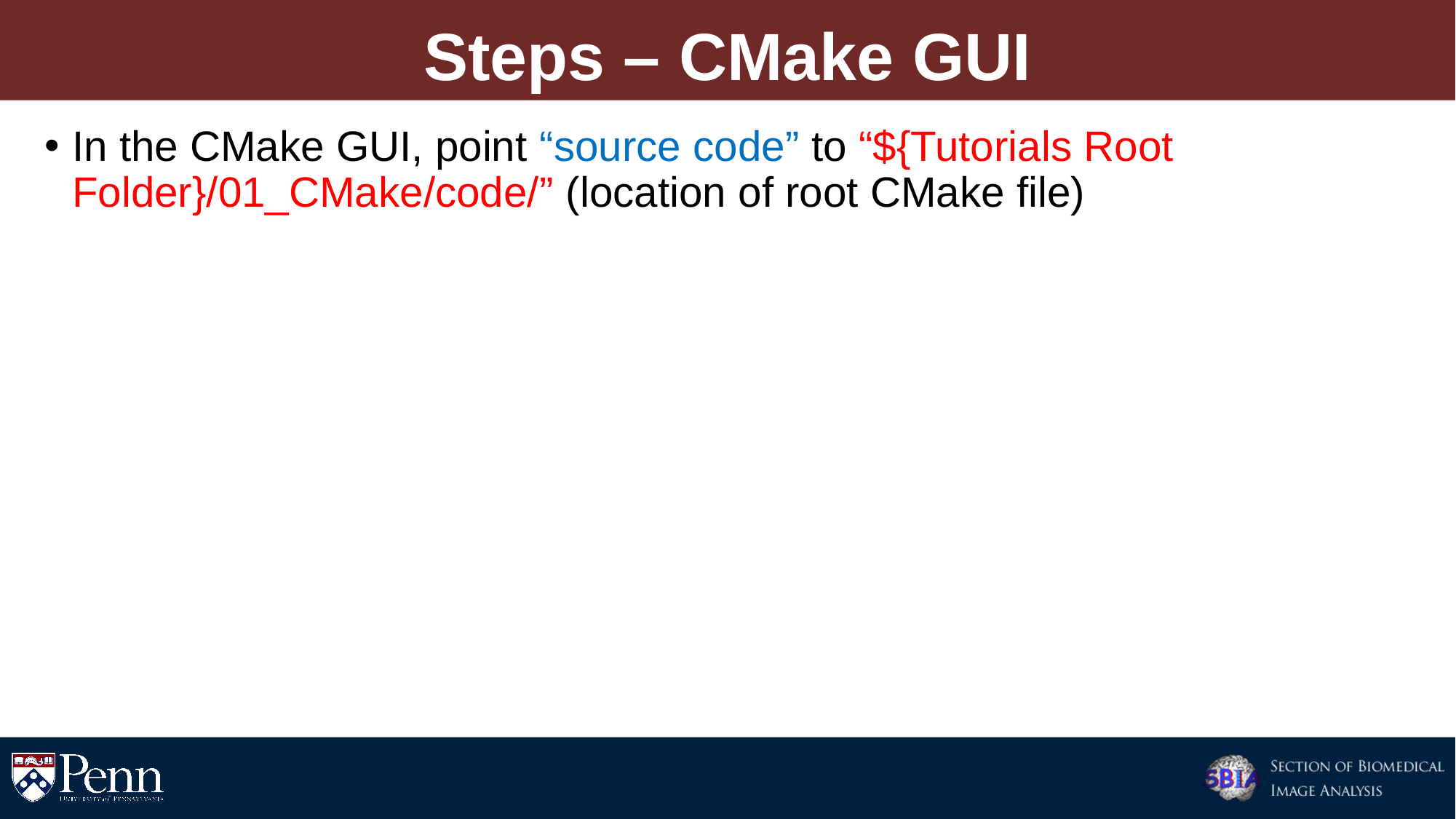

# Steps – CMake GUI
In the CMake GUI, point “source code” to “${Tutorials Root Folder}/01_CMake/code/” (location of root CMake file)